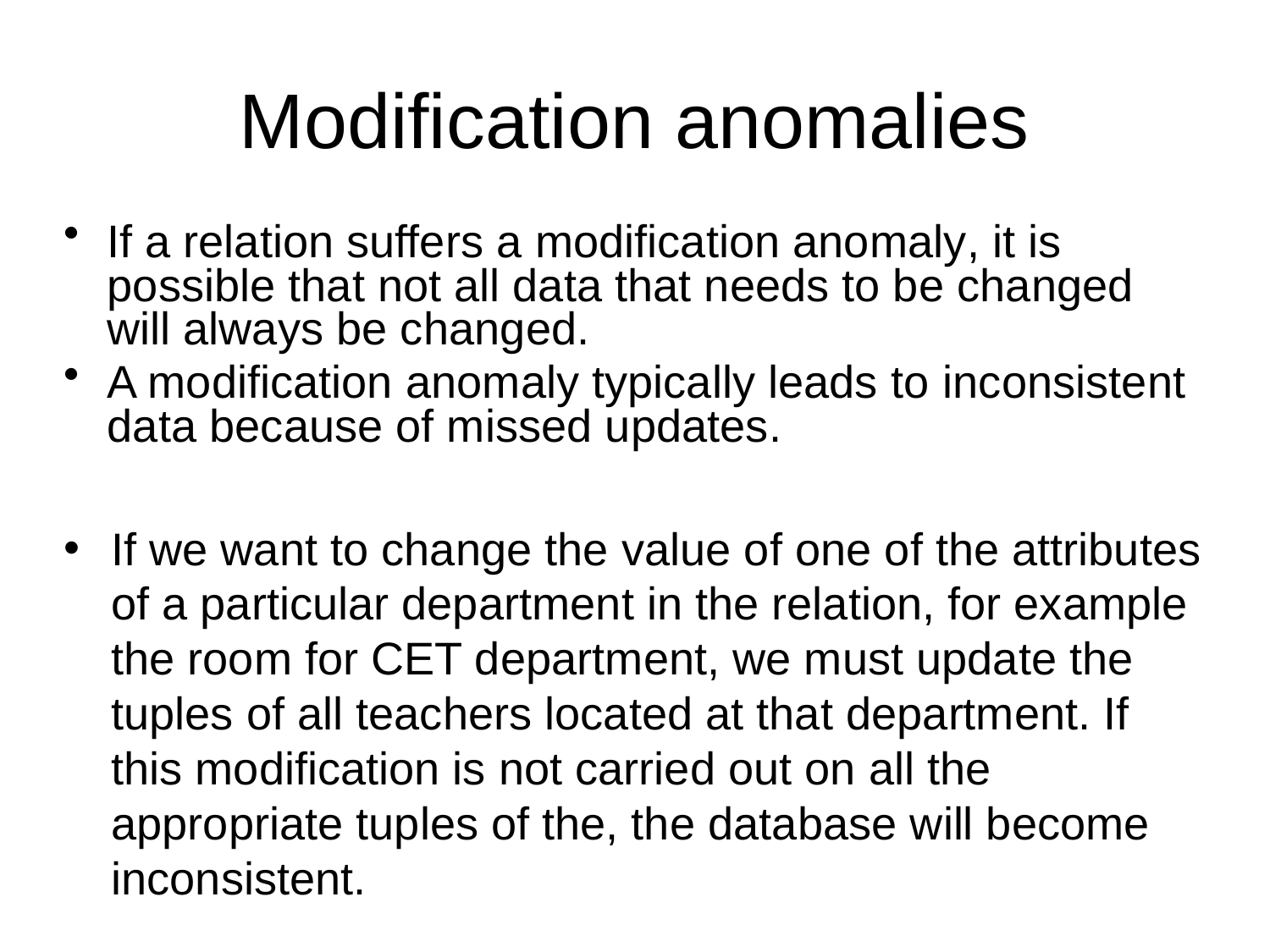

Modification anomalies
If a relation suffers a modification anomaly, it is possible that not all data that needs to be changed will always be changed.
A modification anomaly typically leads to inconsistent data because of missed updates.

If we want to change the value of one of the attributes of a particular department in the relation, for example the room for CET department, we must update the tuples of all teachers located at that department. If this modification is not carried out on all the appropriate tuples of the, the database will become inconsistent.